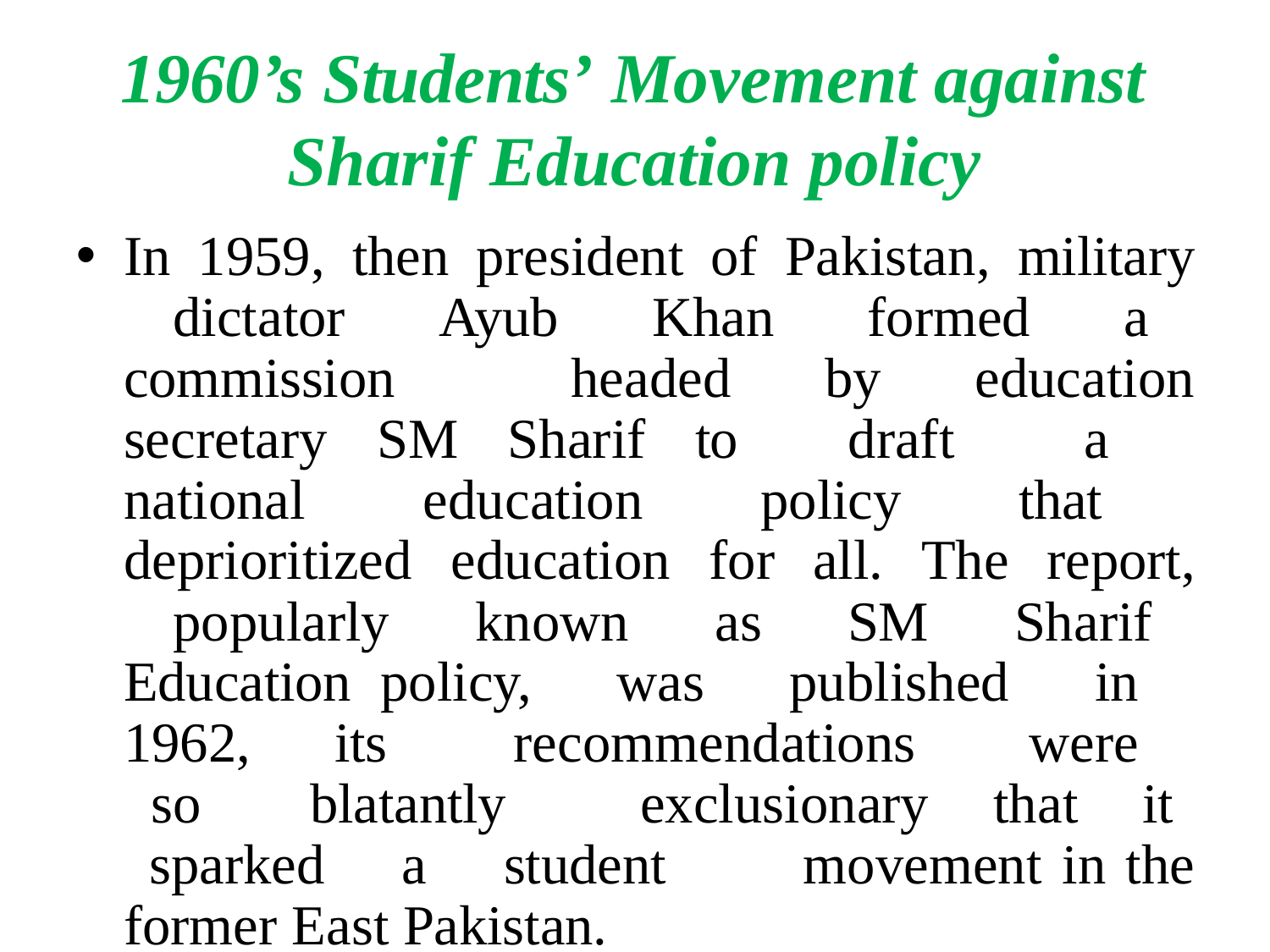

# 1960’s Students’ Movement against Sharif Education policy
In 1959, then president of Pakistan, military 	dictator  Ayub  Khan  formed  a  commission 	headed by education secretary SM Sharif to 	draft   a   national   education   policy   that 	deprioritized  education  for  all.  The  report, 	popularly  known  as  SM  Sharif  Education 	policy,   was   published   in   1962,   its 	recommendations    were    so    blatantly 	exclusionary   that   it   sparked   a   student 	movement in the former East Pakistan.